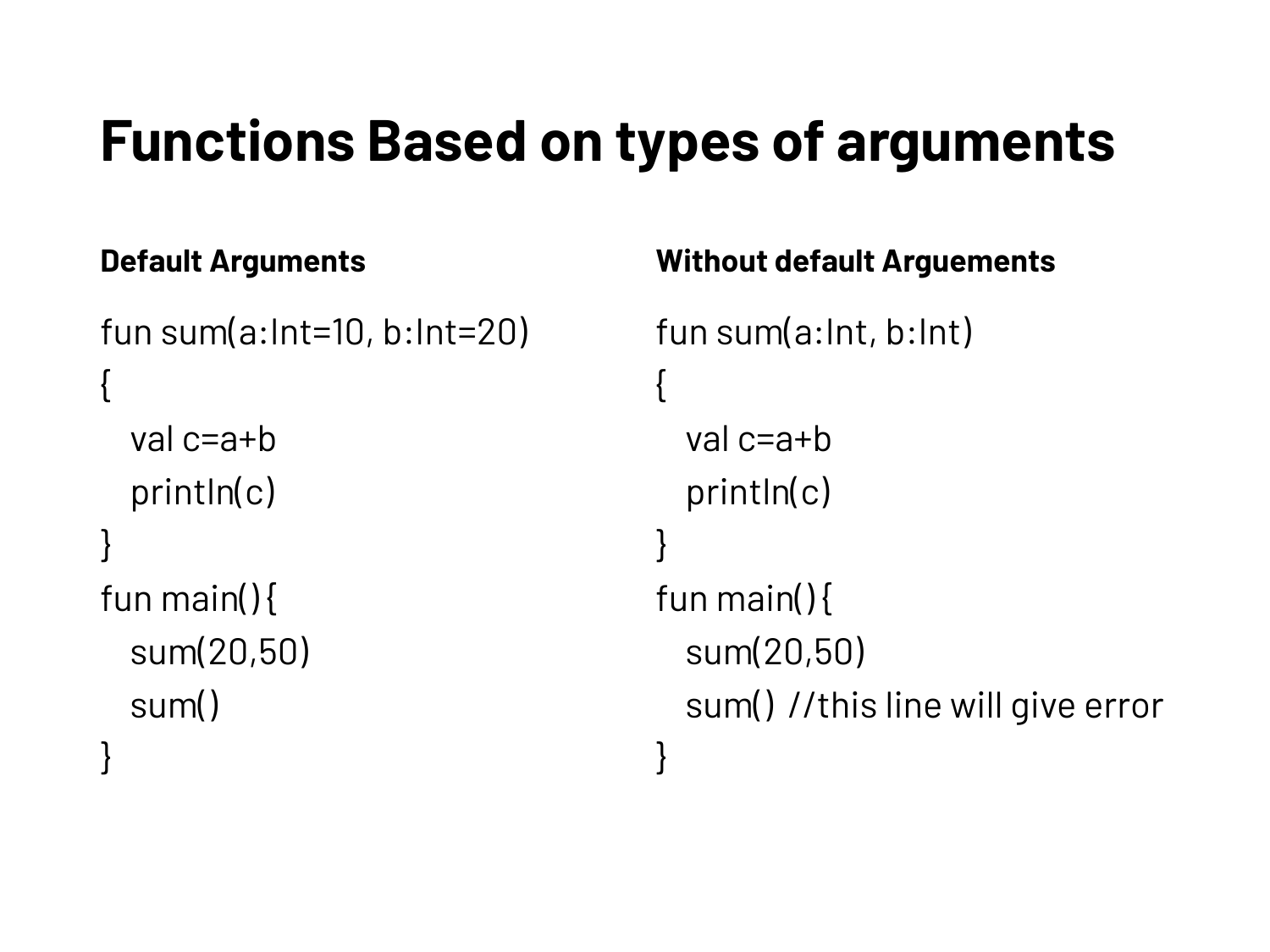

# Functions Based on types of arguments
Default Arguments
Without default Arguements
fun sum(a:Int=10, b:Int=20)
{
    val c=a+b
    println(c)
}
fun main() {
    sum(20,50)
    sum()
}
fun sum(a:Int, b:Int)
{
    val c=a+b
    println(c)
}
fun main() {
    sum(20,50)
    sum()  //this line will give error
}